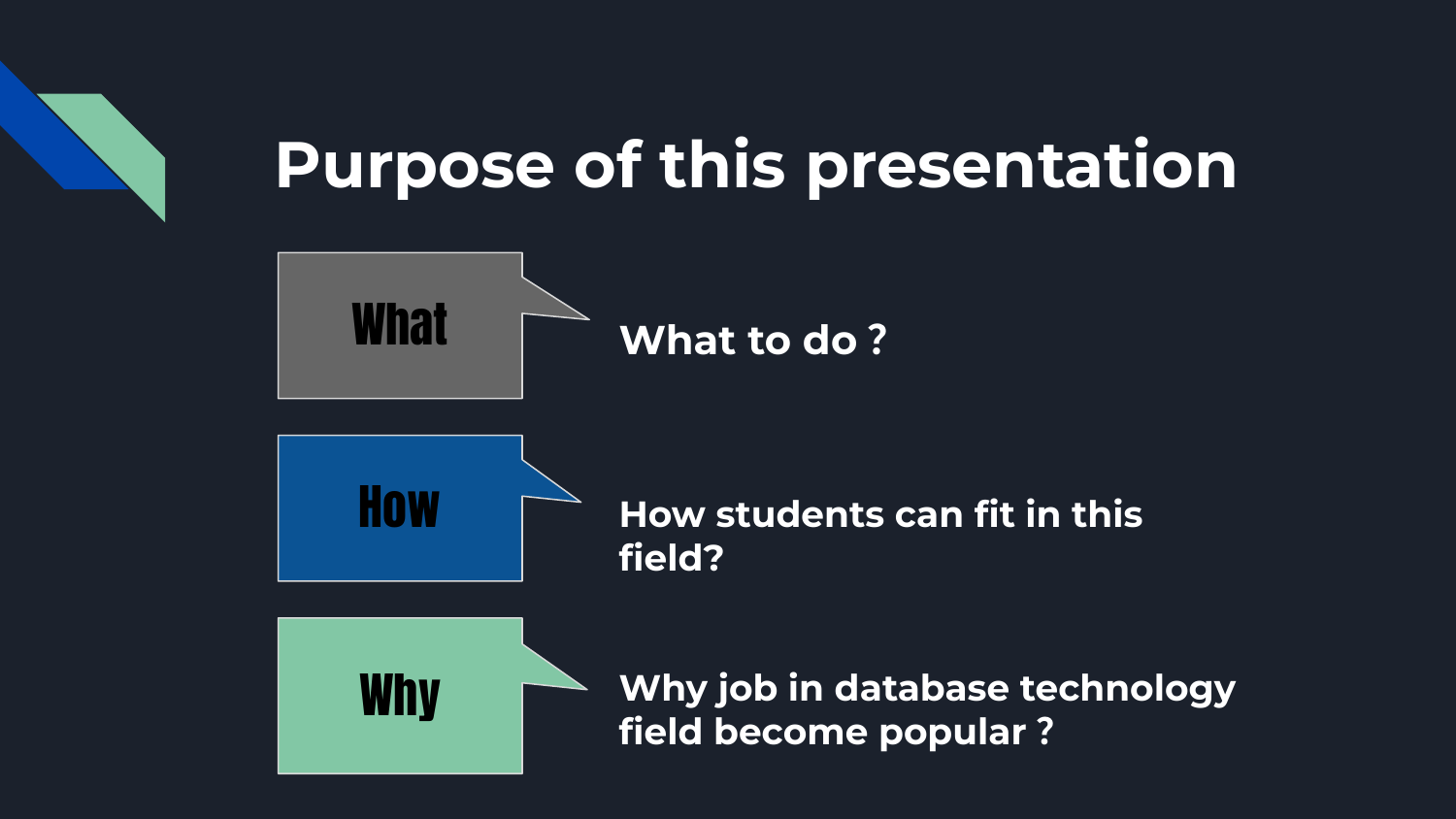

Purpose of this presentation
What
What to do？
How
How students can fit in this field?
Why
Why job in database technology field become popular？